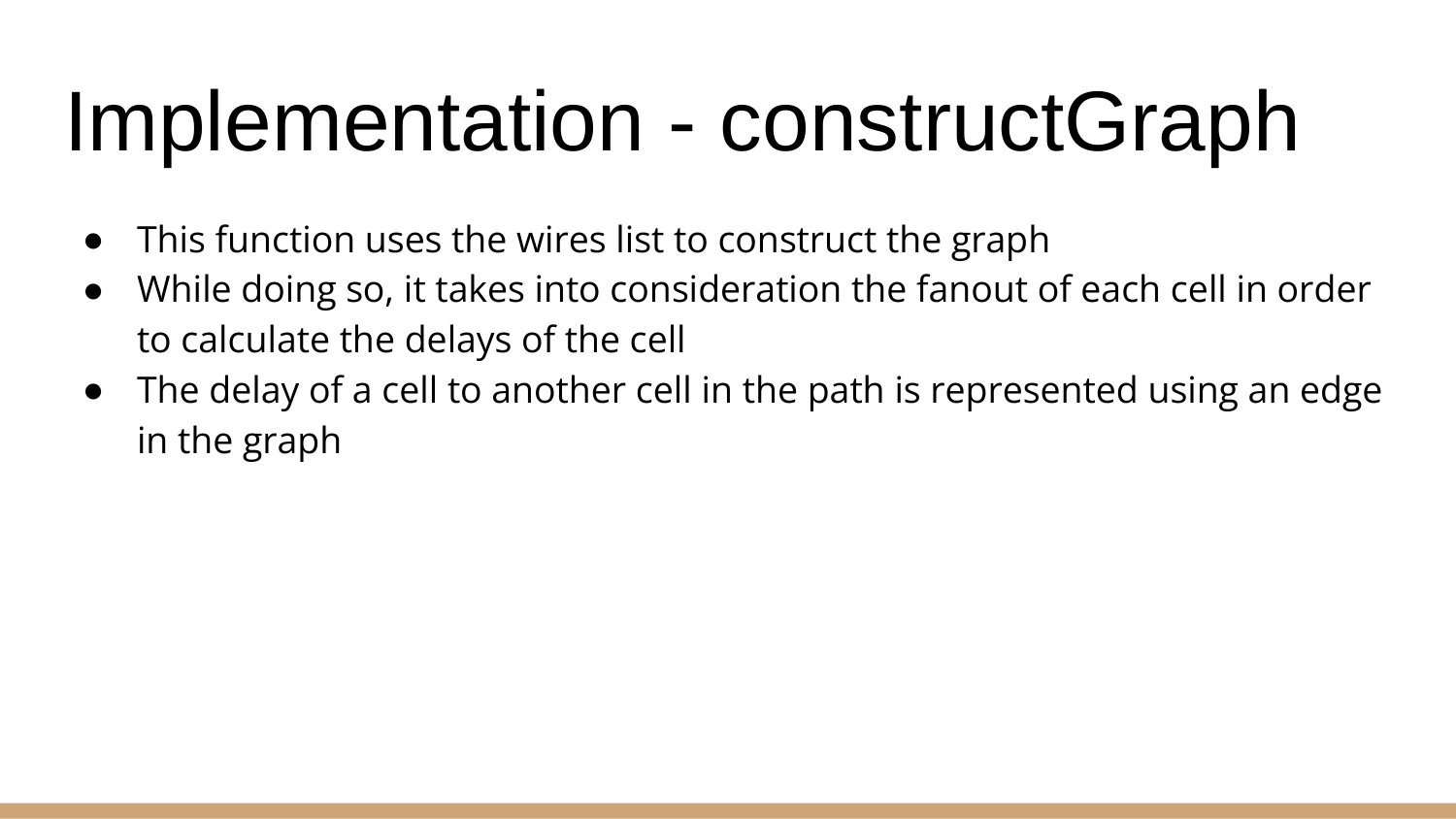

# Implementation - constructGraph
This function uses the wires list to construct the graph
While doing so, it takes into consideration the fanout of each cell in order to calculate the delays of the cell
The delay of a cell to another cell in the path is represented using an edge in the graph